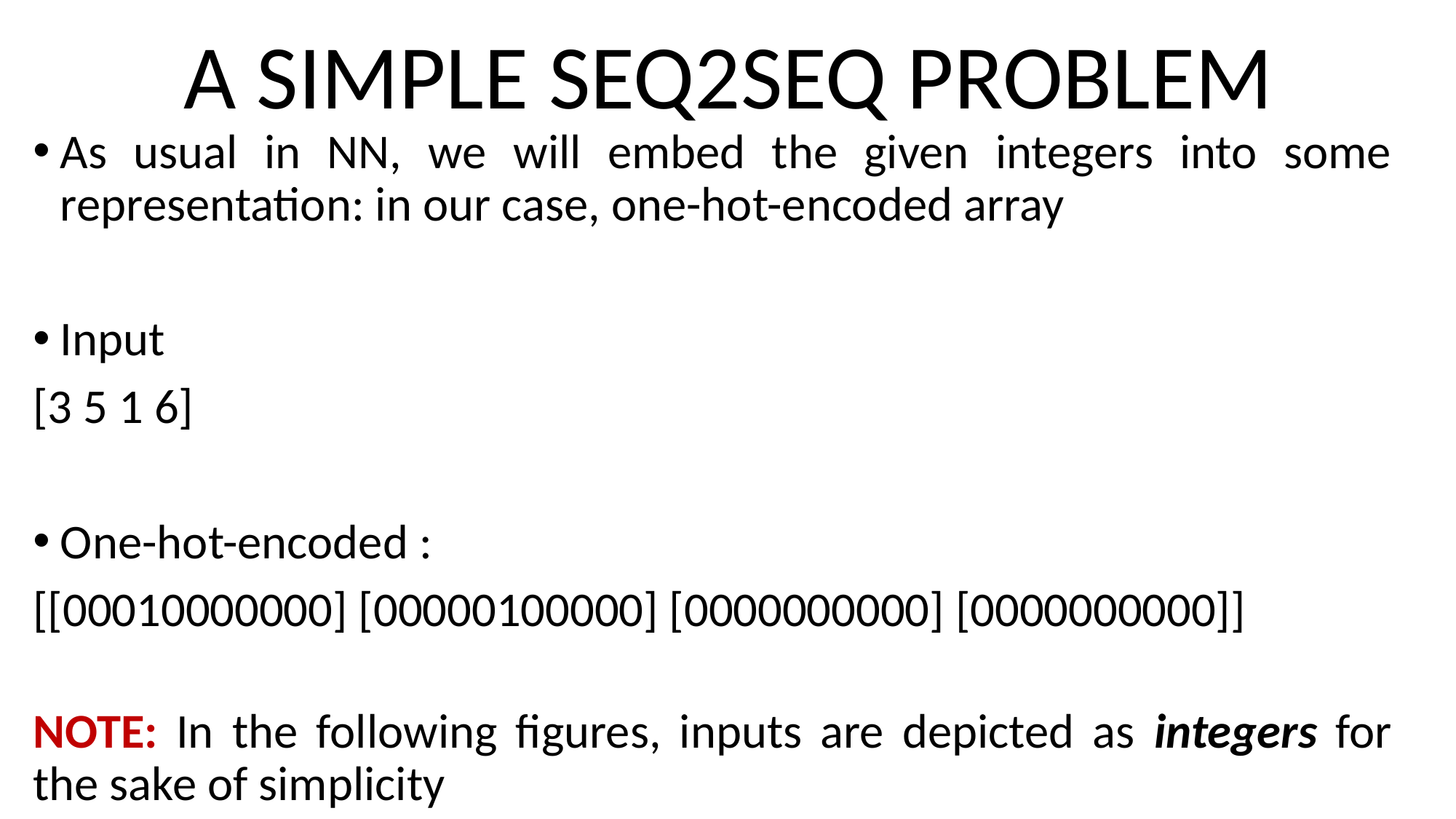

# A SIMPLE SEQ2SEQ PROBLEM
As usual in NN, we will embed the given integers into some representation: in our case, one-hot-encoded array

Input
[3 5 1 6]

One-hot-encoded :
[[00010000000] [00000100000] [0000000000] [0000000000]]

NOTE: In the following figures, inputs are depicted as integers for the sake of simplicity